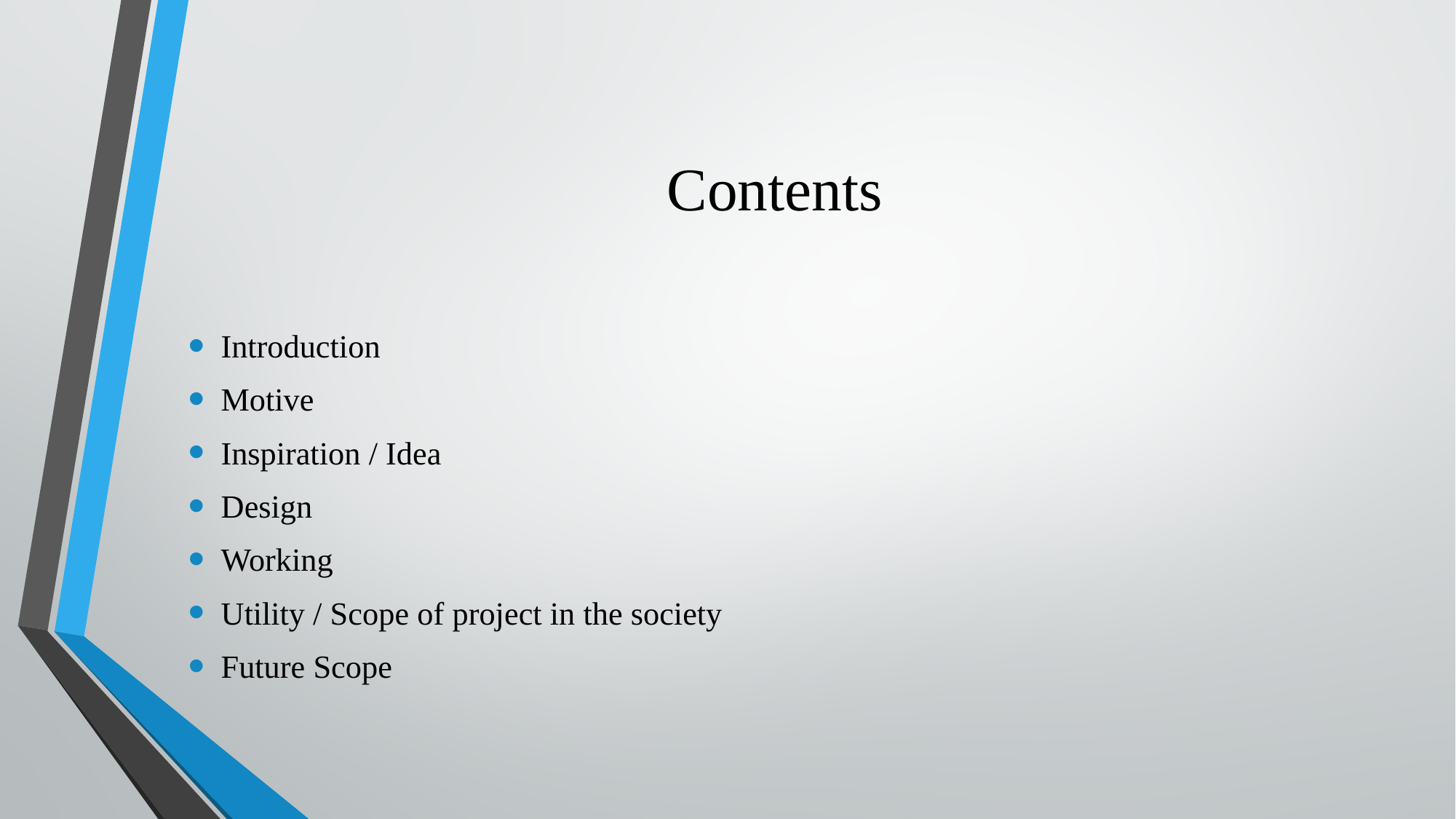

# Contents
Introduction
Motive
Inspiration / Idea
Design
Working
Utility / Scope of project in the society
Future Scope